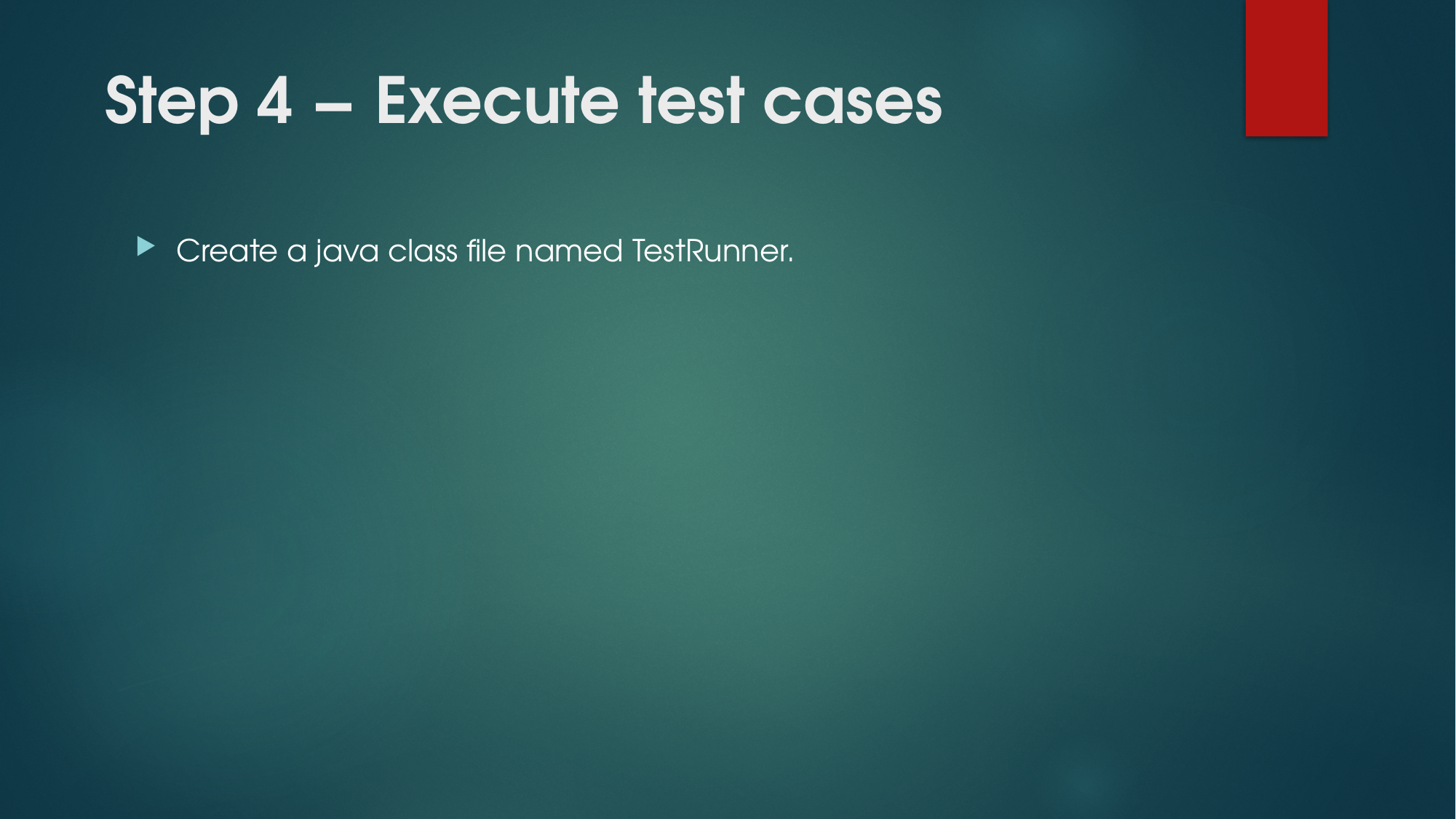

# Step 4 − Execute test cases
Create a java class file named TestRunner.